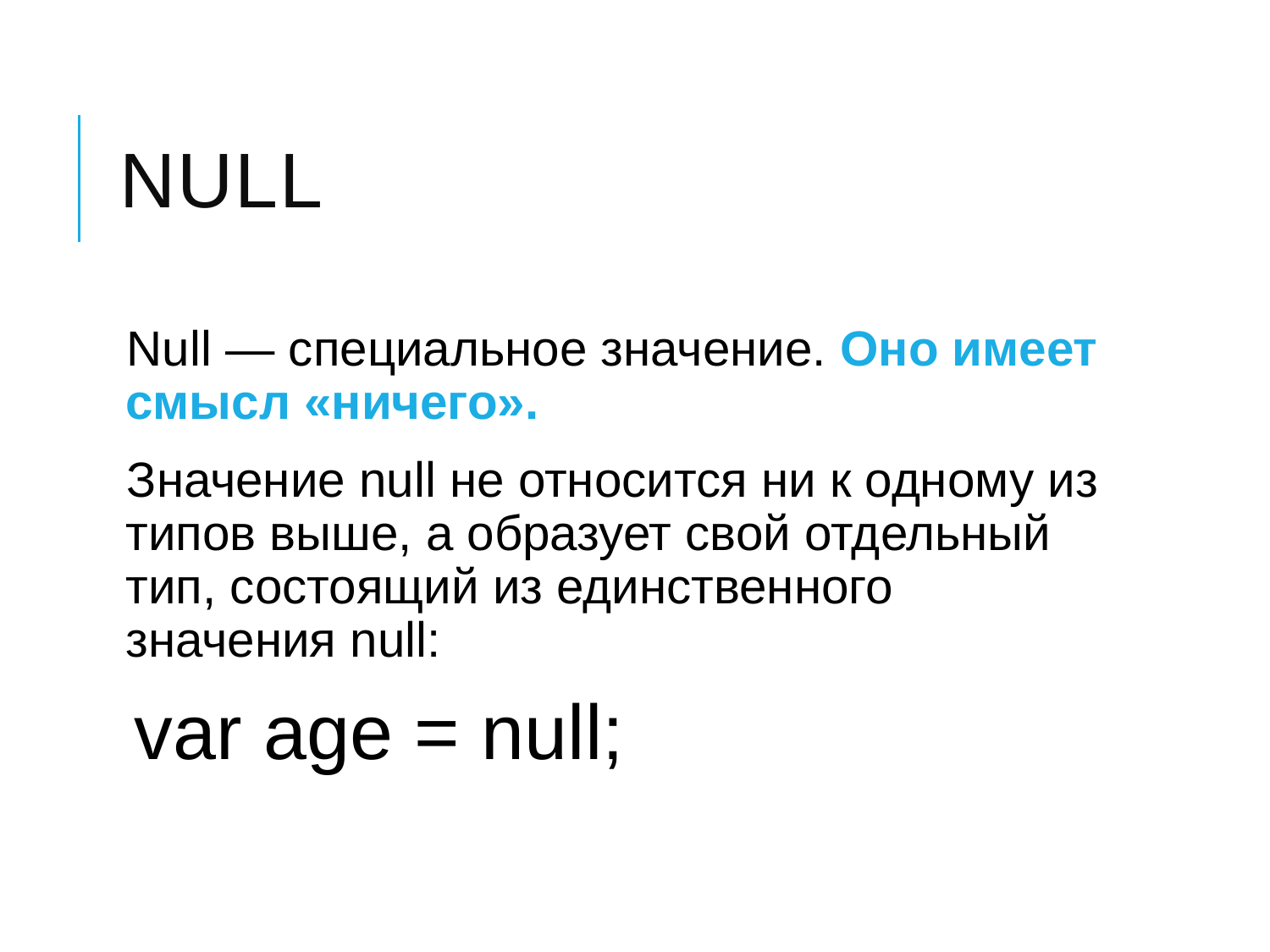

# null
Null — специальное значение. Оно имеет смысл «ничего».
Значение null не относится ни к одному из типов выше, а образует свой отдельный тип, состоящий из единственного значения null:
var age = null;